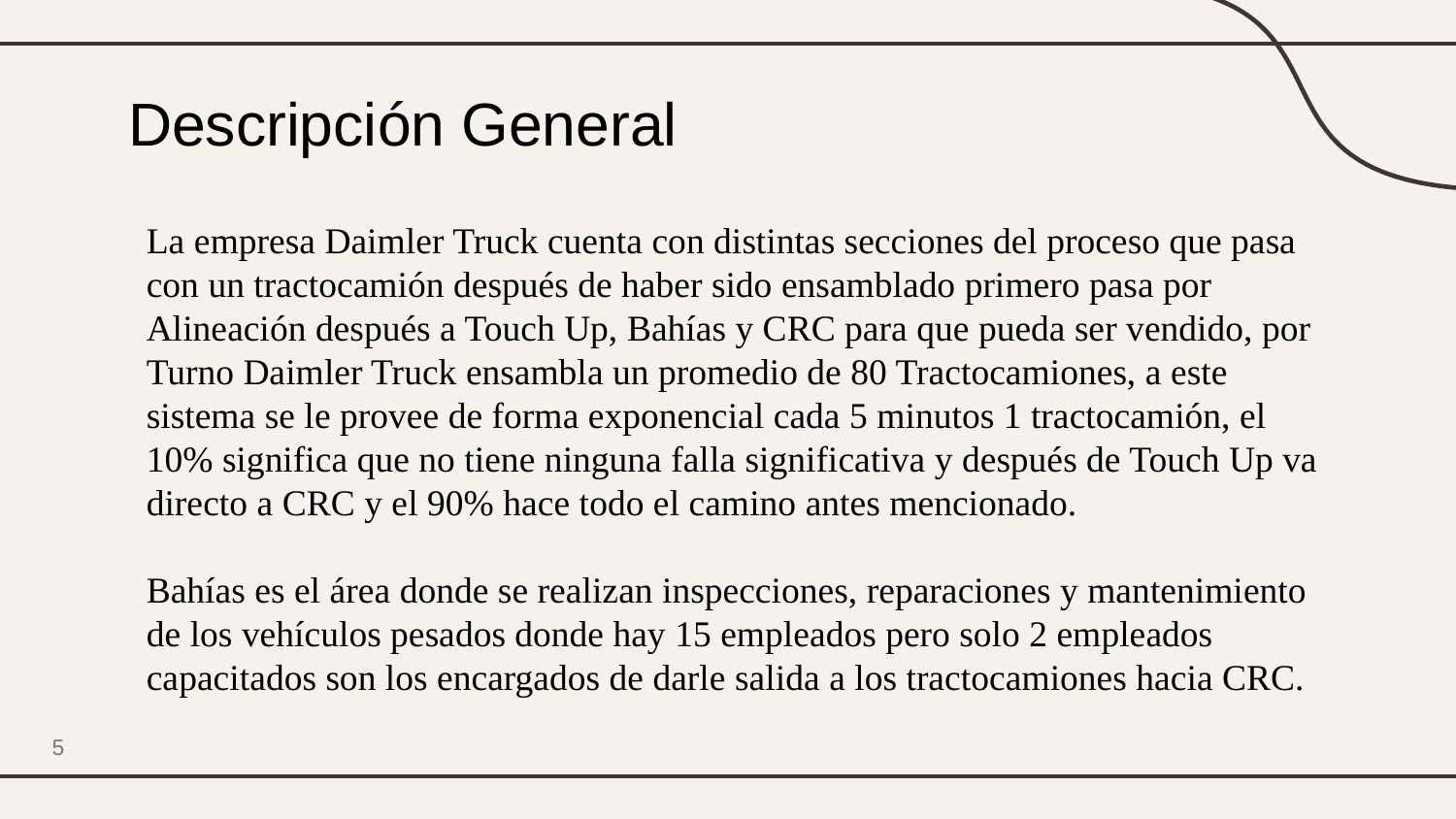

# Descripción General
La empresa Daimler Truck cuenta con distintas secciones del proceso que pasa con un tractocamión después de haber sido ensamblado primero pasa por Alineación después a Touch Up, Bahías y CRC para que pueda ser vendido, por Turno Daimler Truck ensambla un promedio de 80 Tractocamiones, a este sistema se le provee de forma exponencial cada 5 minutos 1 tractocamión, el 10% significa que no tiene ninguna falla significativa y después de Touch Up va directo a CRC y el 90% hace todo el camino antes mencionado.

Bahías es el área donde se realizan inspecciones, reparaciones y mantenimiento de los vehículos pesados donde hay 15 empleados pero solo 2 empleados capacitados son los encargados de darle salida a los tractocamiones hacia CRC.

5